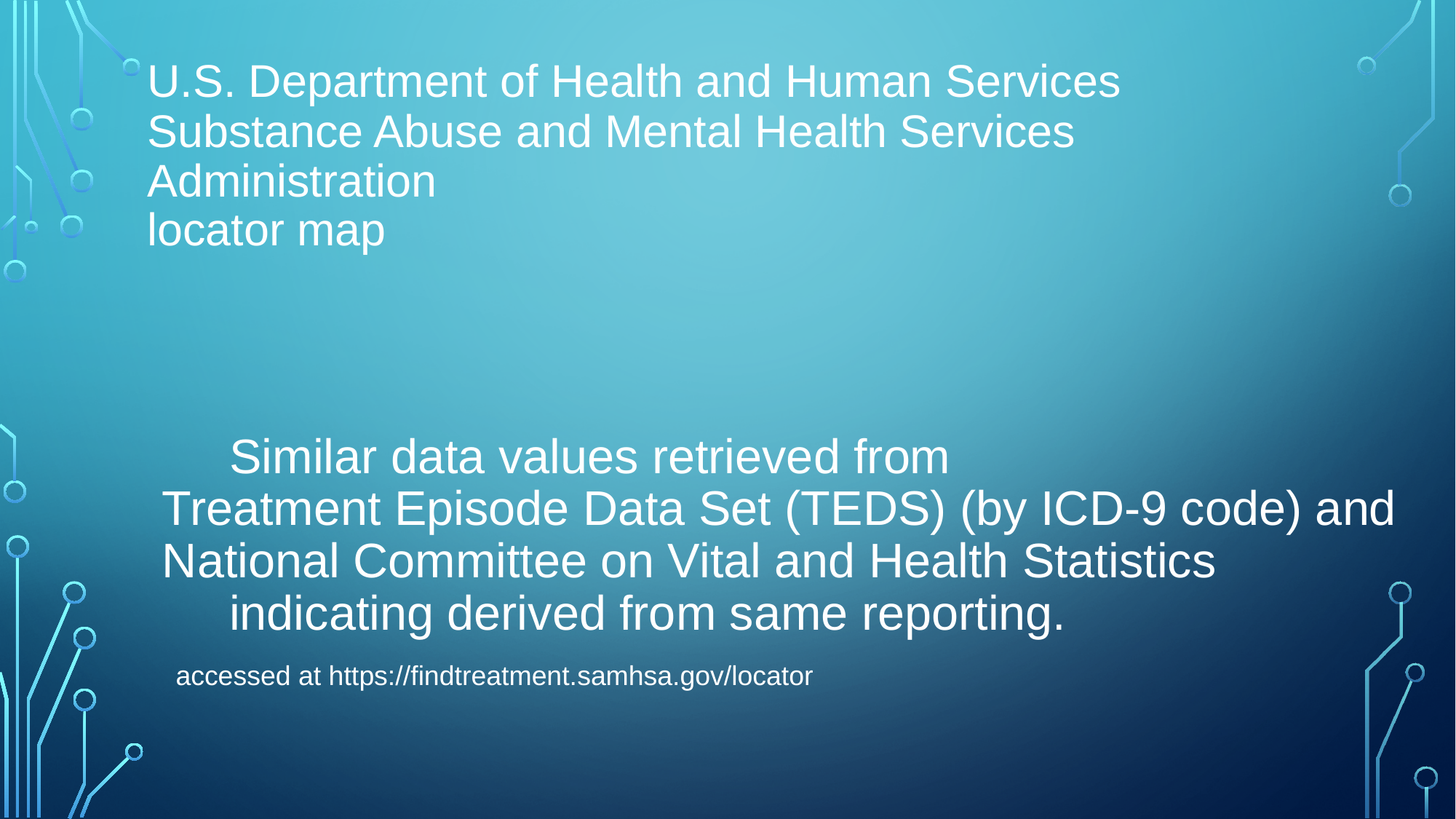

U.S. Department of Health and Human Services
Substance Abuse and Mental Health Services Administration
locator map
# Similar data values retrieved from Treatment Episode Data Set (TEDS) (by ICD-9 code) and National Committee on Vital and Health Statistics  indicating derived from same reporting.
accessed at https://findtreatment.samhsa.gov/locator